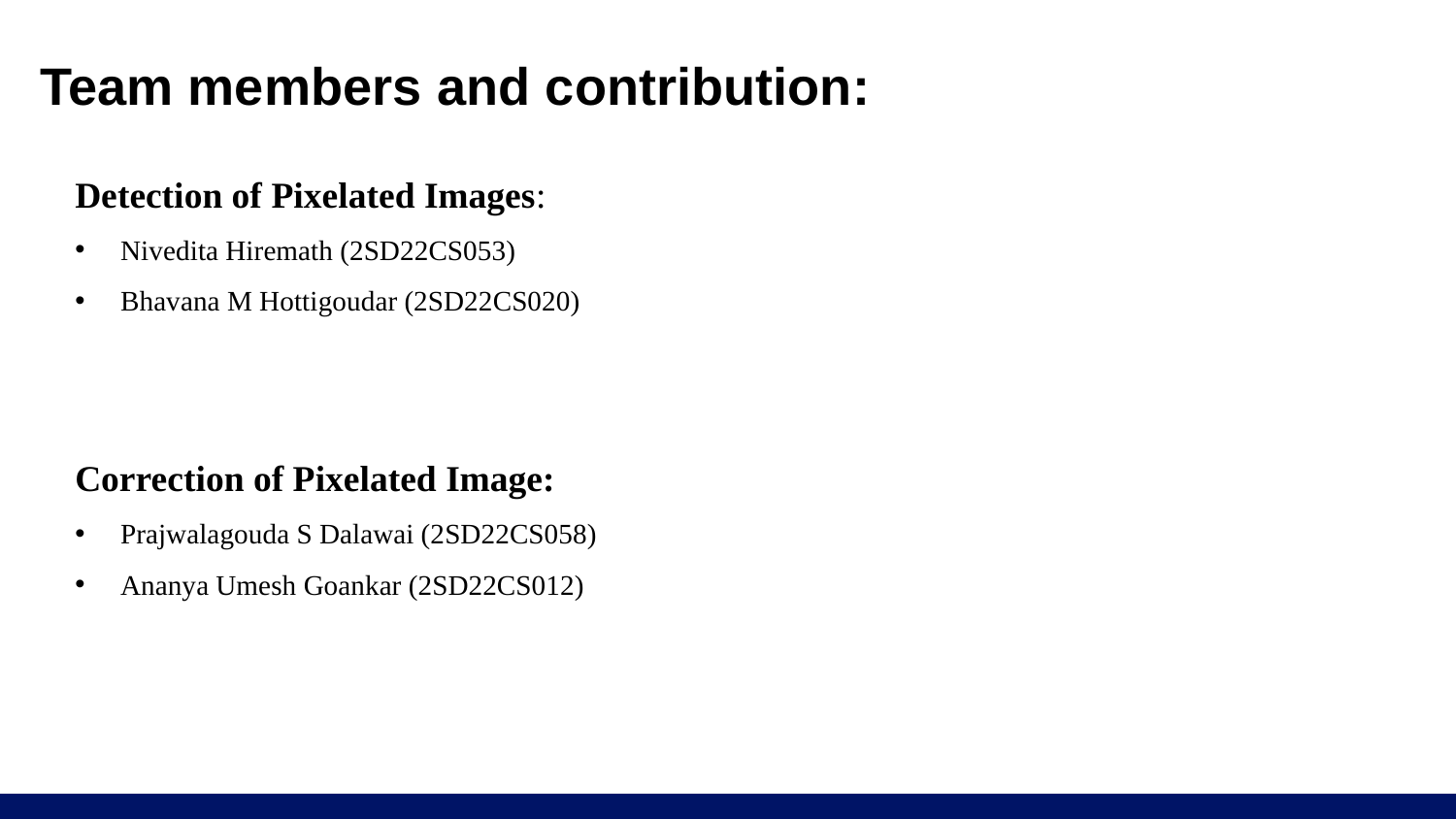

# Team members and contribution:
Detection of Pixelated Images:
Nivedita Hiremath (2SD22CS053)
Bhavana M Hottigoudar (2SD22CS020)

Correction of Pixelated Image:
Prajwalagouda S Dalawai (2SD22CS058)
Ananya Umesh Goankar (2SD22CS012)